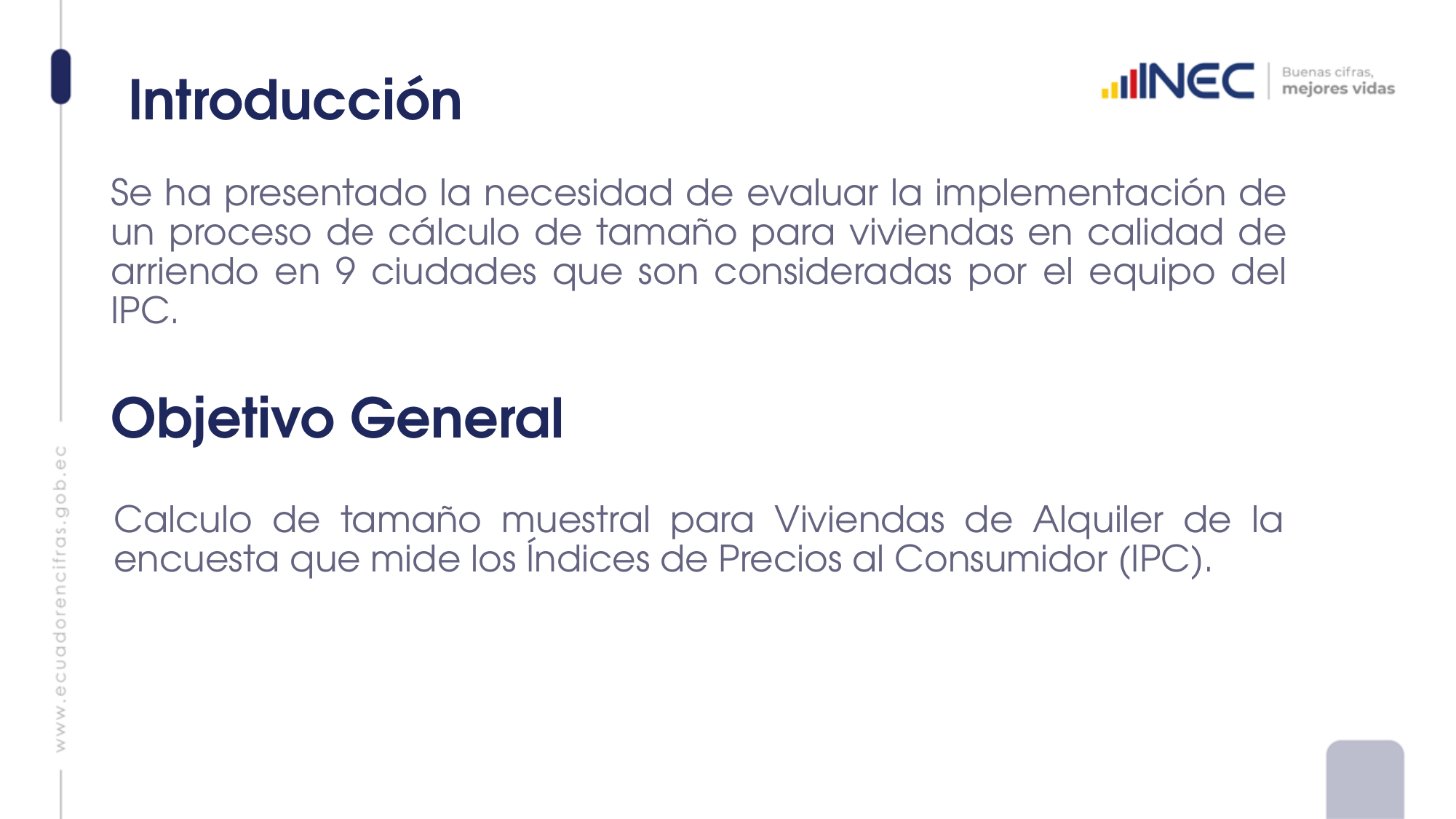

# Introducción
Se ha presentado la necesidad de evaluar la implementación de un proceso de cálculo de tamaño para viviendas en calidad de arriendo en 9 ciudades que son consideradas por el equipo del IPC.
Objetivo General
Calculo de tamaño muestral para Viviendas de Alquiler de la encuesta que mide los Índices de Precios al Consumidor (IPC).